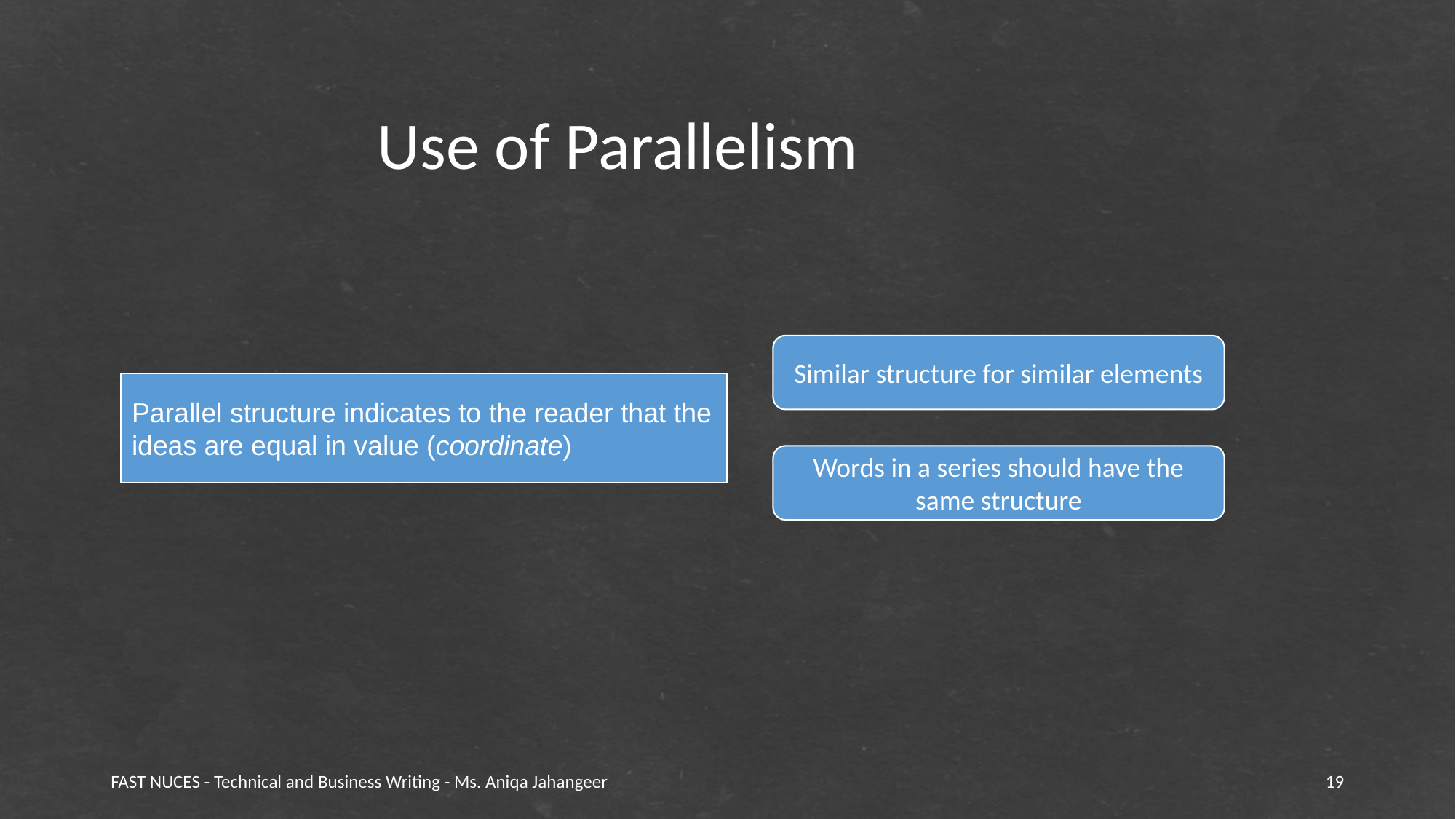

Use of Parallelism
Similar structure for similar elements
Parallel structure indicates to the reader that the ideas are equal in value (coordinate)
Words in a series should have the same structure
FAST NUCES - Technical and Business Writing - Ms. Aniqa Jahangeer
19